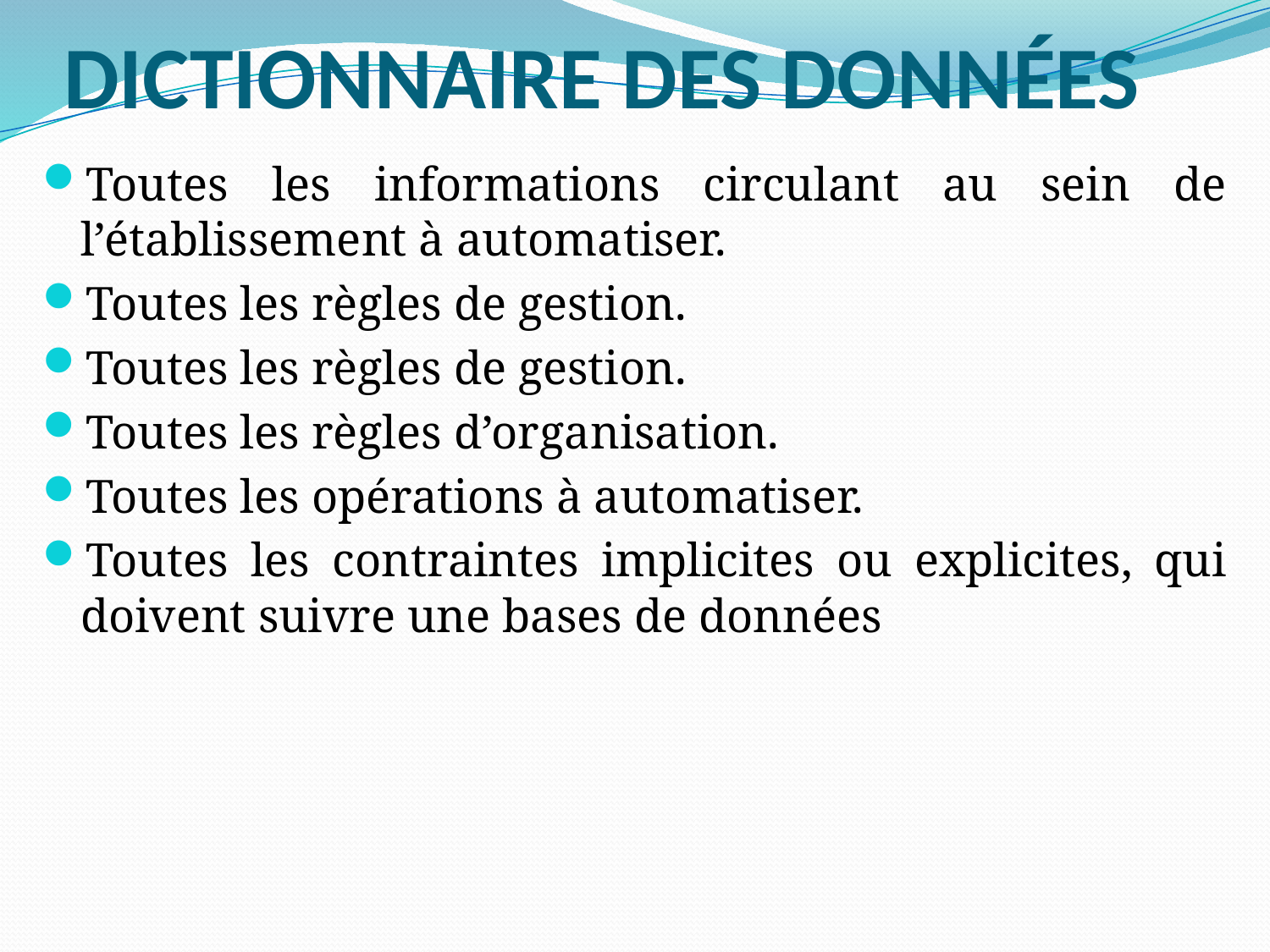

# DICTIONNAIRE DES DONNÉES
Toutes les informations circulant au sein de l’établissement à automatiser.
Toutes les règles de gestion.
Toutes les règles de gestion.
Toutes les règles d’organisation.
Toutes les opérations à automatiser.
Toutes les contraintes implicites ou explicites, qui doivent suivre une bases de données